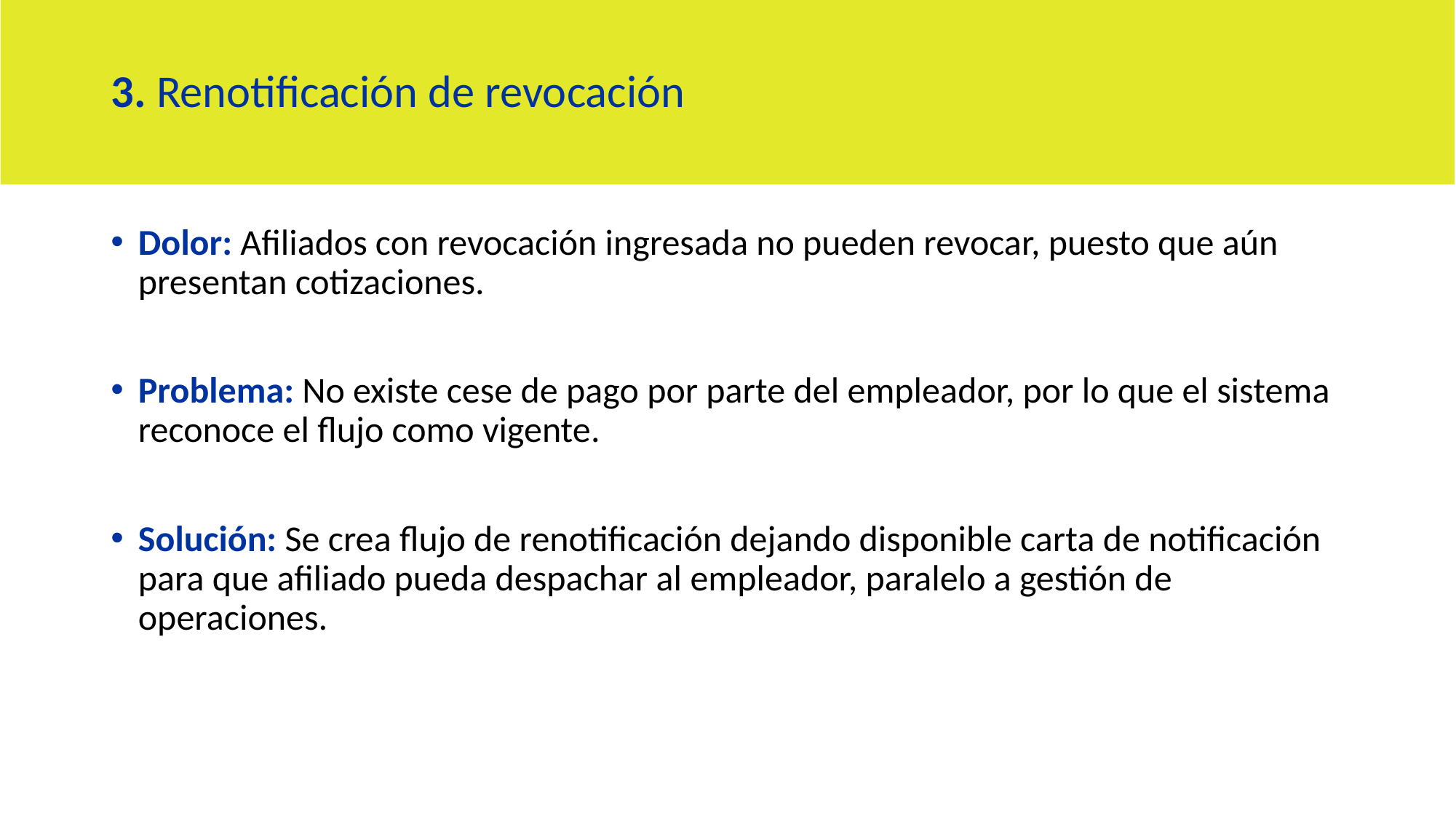

# 3. Renotificación de revocación
Dolor: Afiliados con revocación ingresada no pueden revocar, puesto que aún presentan cotizaciones.

Problema: No existe cese de pago por parte del empleador, por lo que el sistema reconoce el flujo como vigente.

Solución: Se crea flujo de renotificación dejando disponible carta de notificación para que afiliado pueda despachar al empleador, paralelo a gestión de operaciones.